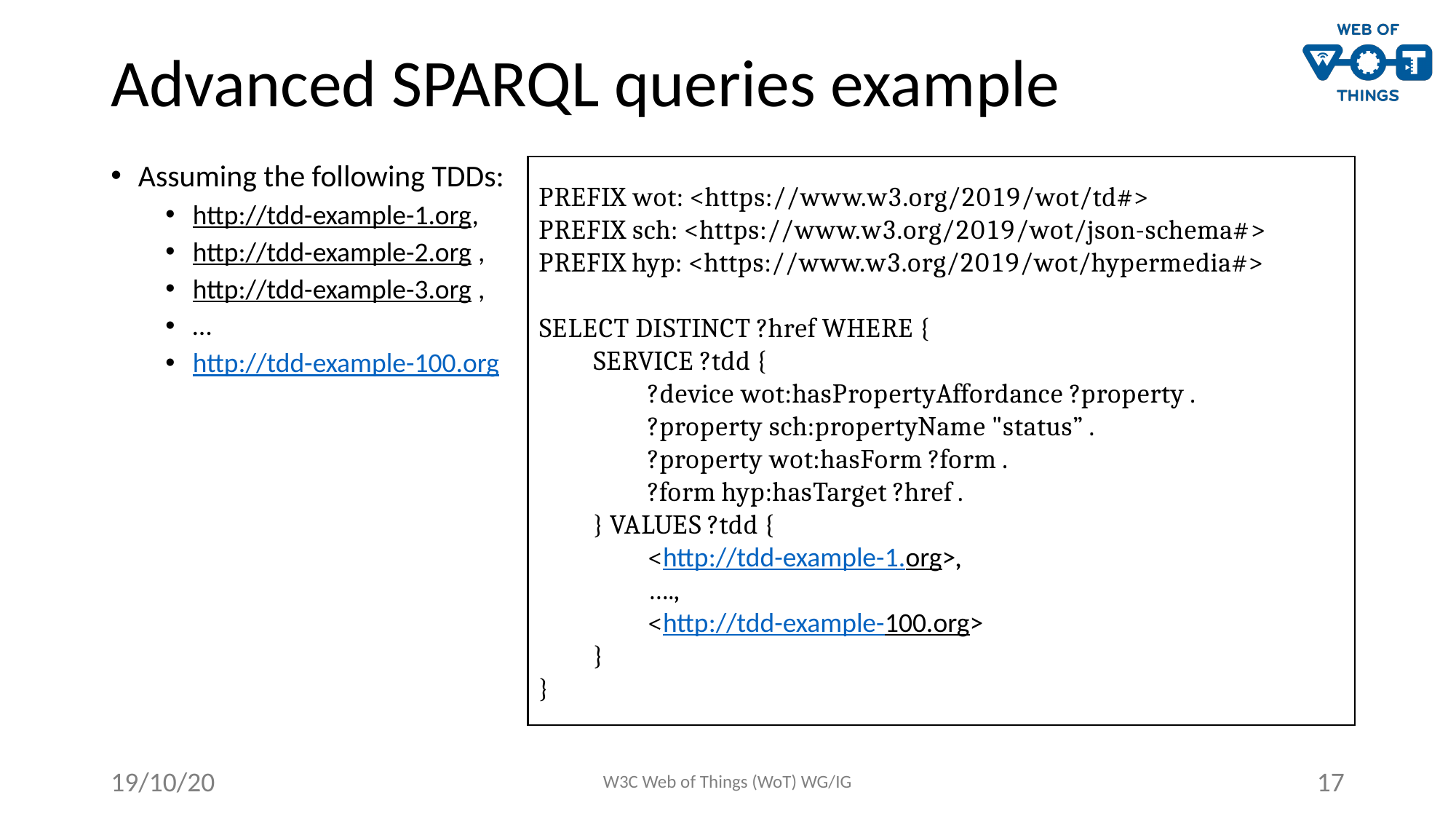

# Advanced SPARQL queries example
Assuming the following TDDs:
http://tdd-example-1.org,
http://tdd-example-2.org ,
http://tdd-example-3.org ,
…
http://tdd-example-100.org

PREFIX wot: <https://www.w3.org/2019/wot/td#>
PREFIX sch: <https://www.w3.org/2019/wot/json-schema#>
PREFIX hyp: <https://www.w3.org/2019/wot/hypermedia#>

SELECT DISTINCT ?href WHERE {
         SERVICE ?tdd {
?device wot:hasPropertyAffordance ?property .
?property sch:propertyName "status” .
?property wot:hasForm ?form .
?form hyp:hasTarget ?href .
} VALUES ?tdd {
<http://tdd-example-1.org>,
….,
<http://tdd-example-100.org>
}
}
19/10/20
W3C Web of Things (WoT) WG/IG
17